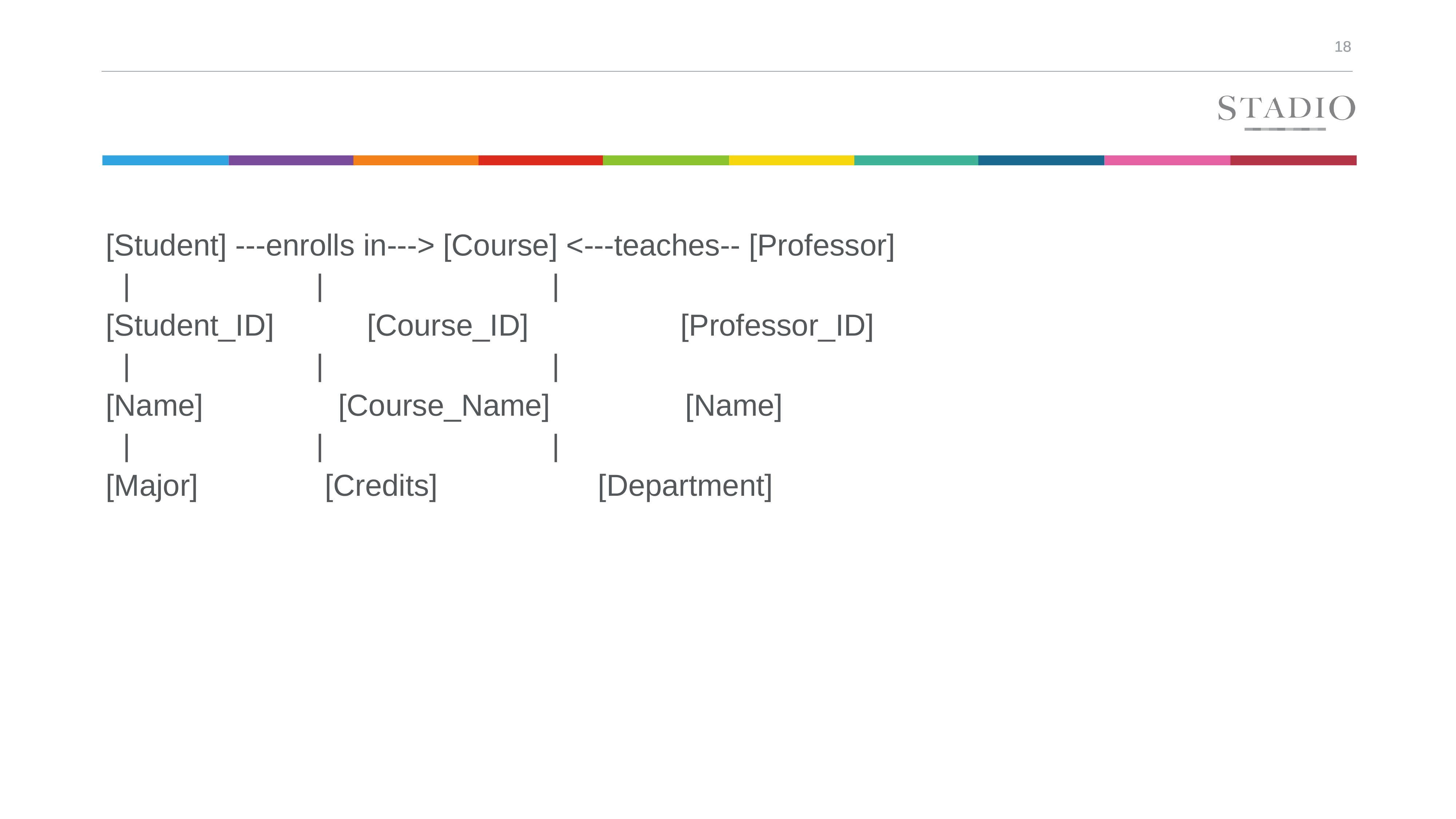

[Student] ---enrolls in---> [Course] <---teaches-- [Professor]
  |                      |                           |
[Student_ID]           [Course_ID]                  [Professor_ID]
  |                      |                           |
[Name]                [Course_Name]                [Name]
  |                      |                           |
[Major]               [Credits]                   [Department]